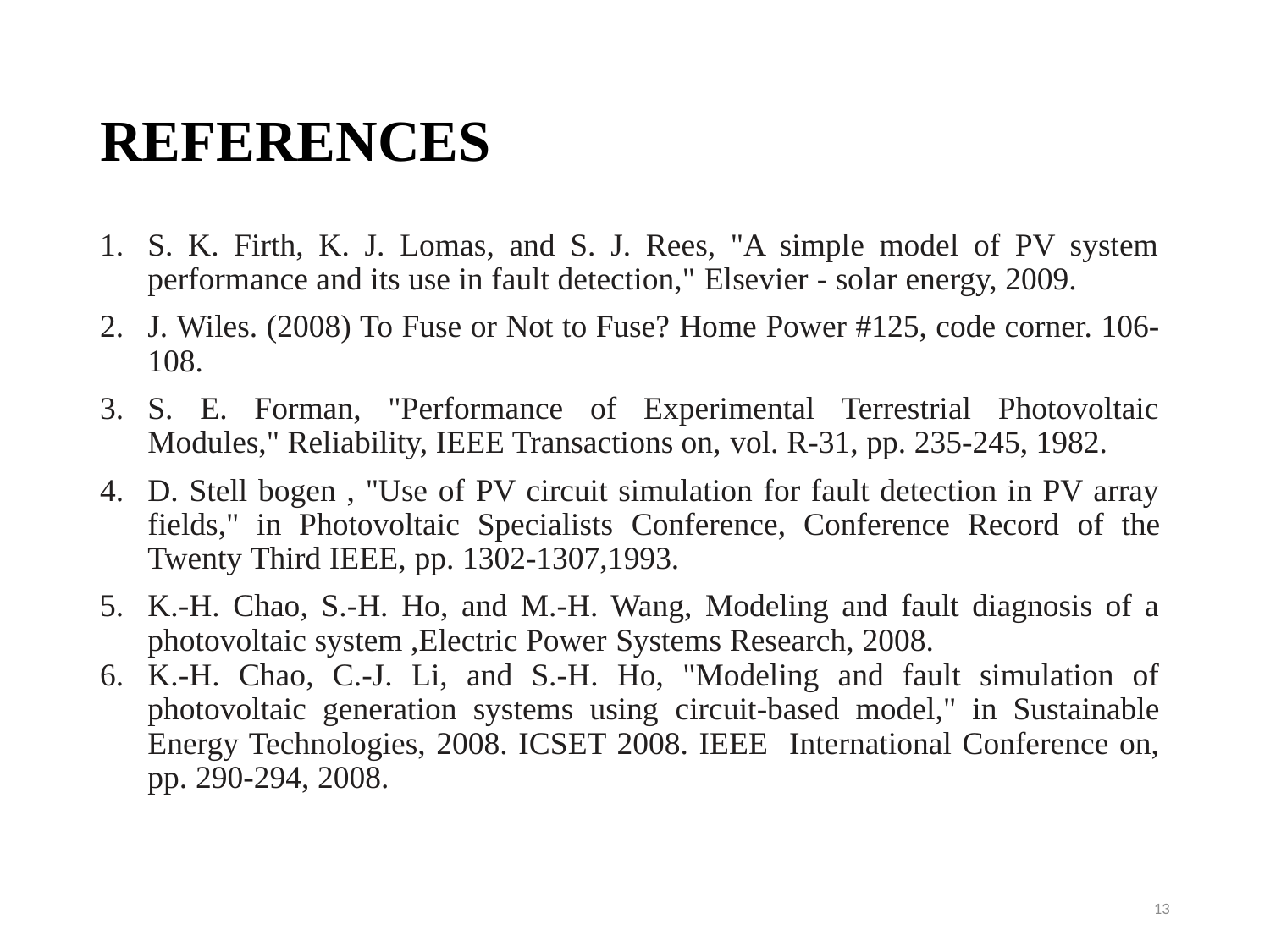

# REFERENCES
S. K. Firth, K. J. Lomas, and S. J. Rees, "A simple model of PV system performance and its use in fault detection," Elsevier - solar energy, 2009.
J. Wiles. (2008) To Fuse or Not to Fuse? Home Power #125, code corner. 106-108.
S. E. Forman, "Performance of Experimental Terrestrial Photovoltaic Modules," Reliability, IEEE Transactions on, vol. R-31, pp. 235-245, 1982.
D. Stell bogen , "Use of PV circuit simulation for fault detection in PV array fields," in Photovoltaic Specialists Conference, Conference Record of the Twenty Third IEEE, pp. 1302-1307,1993.
K.-H. Chao, S.-H. Ho, and M.-H. Wang, Modeling and fault diagnosis of a photovoltaic system ,Electric Power Systems Research, 2008.
K.-H. Chao, C.-J. Li, and S.-H. Ho, "Modeling and fault simulation of photovoltaic generation systems using circuit-based model," in Sustainable Energy Technologies, 2008. ICSET 2008. IEEE  International Conference on, pp. 290-294, 2008.

13